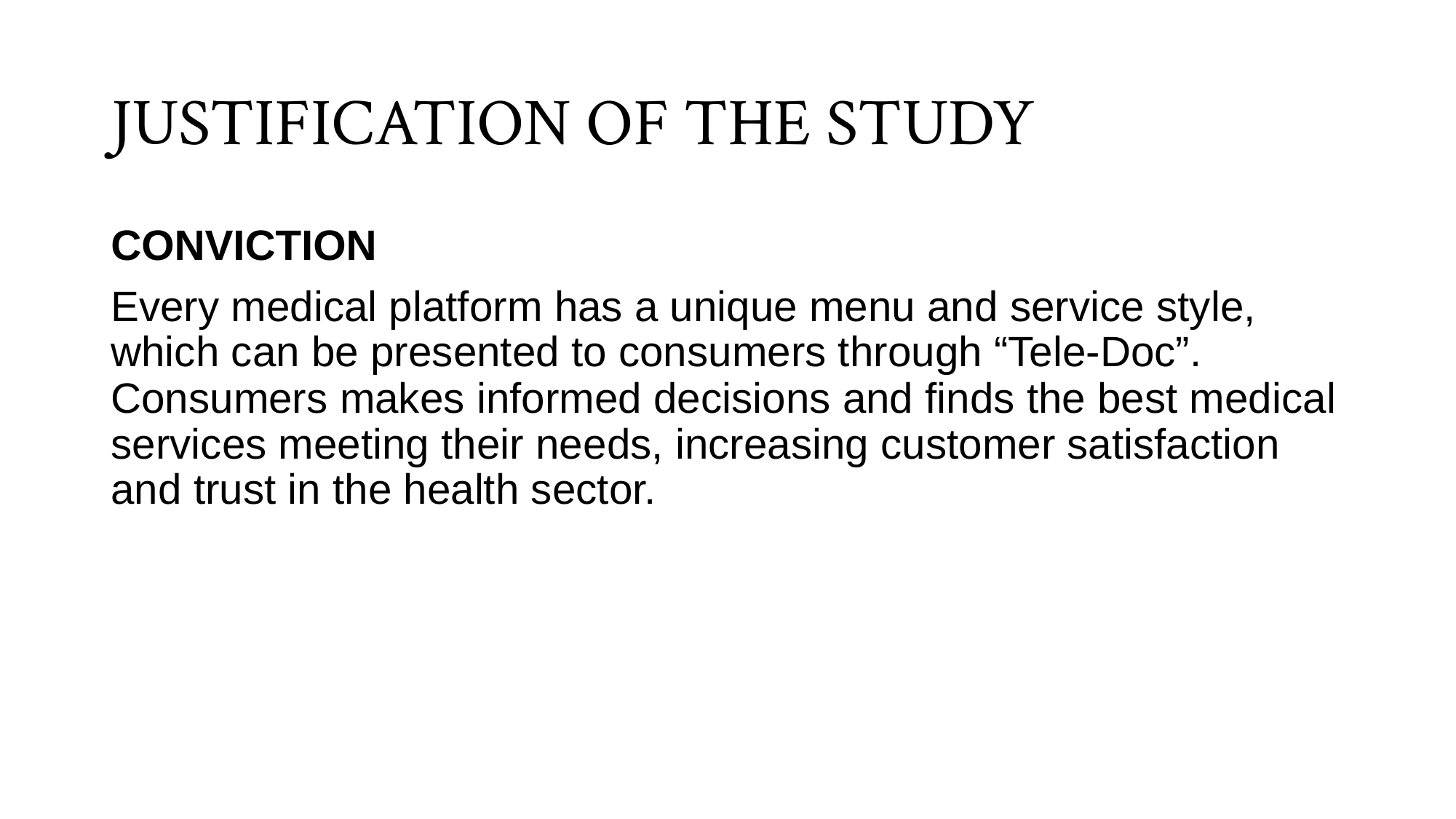

# JUSTIFICATION OF THE STUDY
CONVICTION
Every medical platform has a unique menu and service style, which can be presented to consumers through “Tele-Doc”. Consumers makes informed decisions and finds the best medical services meeting their needs, increasing customer satisfaction and trust in the health sector.